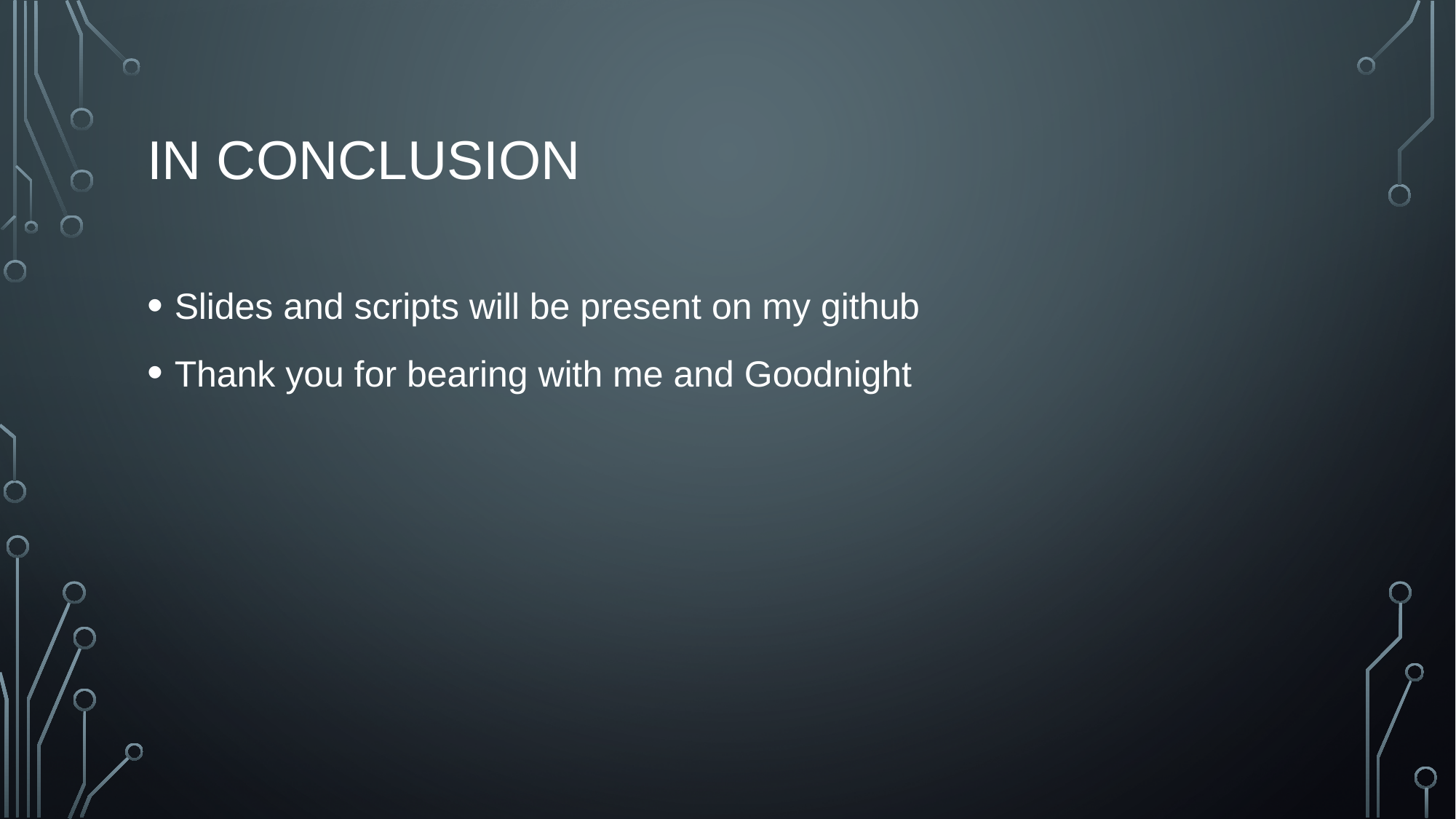

# In Conclusion
Slides and scripts will be present on my github
Thank you for bearing with me and Goodnight